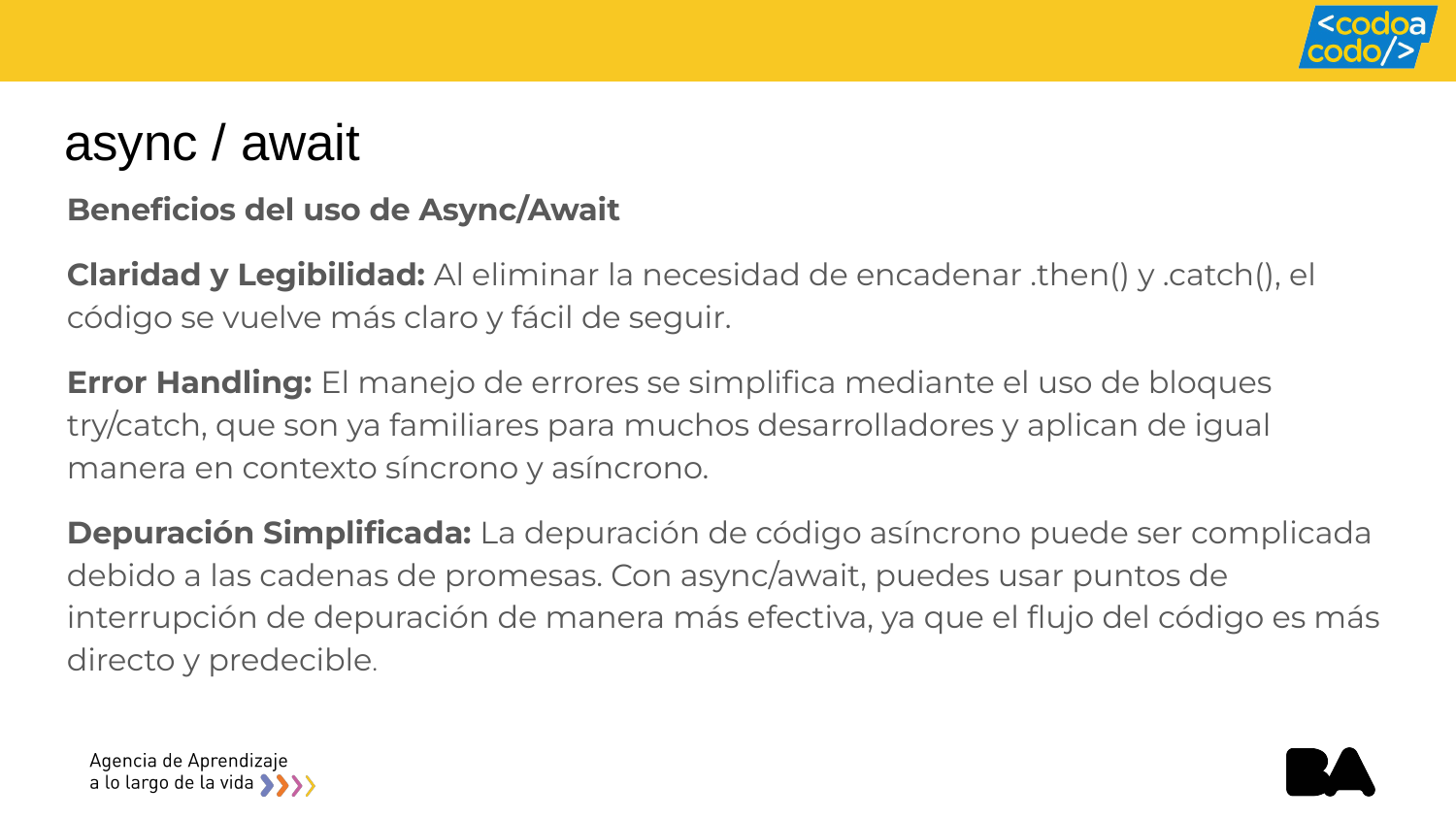

# async / await
Beneficios del uso de Async/Await
Claridad y Legibilidad: Al eliminar la necesidad de encadenar .then() y .catch(), el código se vuelve más claro y fácil de seguir.
Error Handling: El manejo de errores se simplifica mediante el uso de bloques try/catch, que son ya familiares para muchos desarrolladores y aplican de igual manera en contexto síncrono y asíncrono.
Depuración Simplificada: La depuración de código asíncrono puede ser complicada debido a las cadenas de promesas. Con async/await, puedes usar puntos de interrupción de depuración de manera más efectiva, ya que el flujo del código es más directo y predecible.